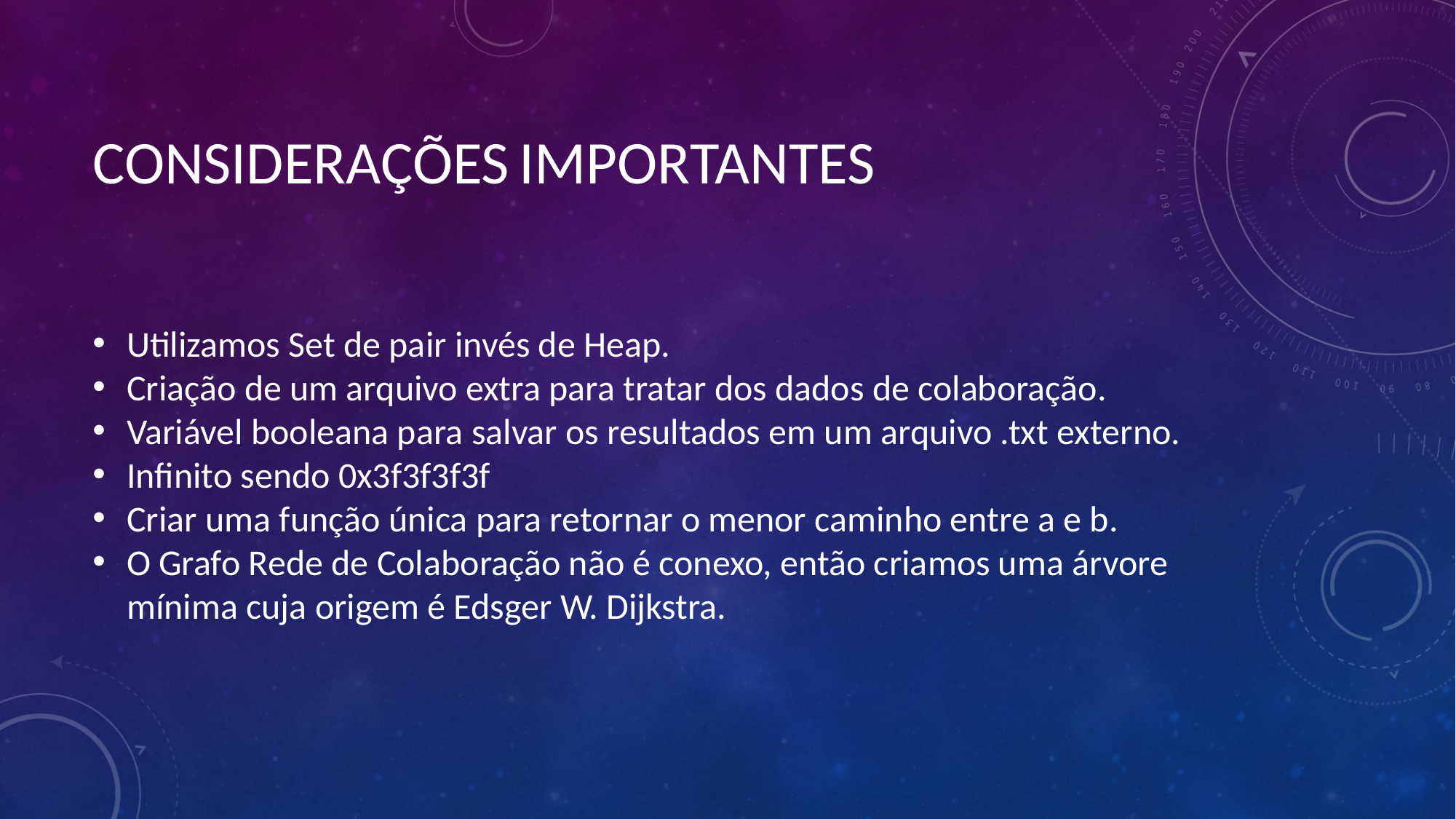

Considerações Importantes
Utilizamos Set de pair invés de Heap.
Criação de um arquivo extra para tratar dos dados de colaboração.
Variável booleana para salvar os resultados em um arquivo .txt externo.
Infinito sendo 0x3f3f3f3f
Criar uma função única para retornar o menor caminho entre a e b.
O Grafo Rede de Colaboração não é conexo, então criamos uma árvore mínima cuja origem é Edsger W. Dijkstra.